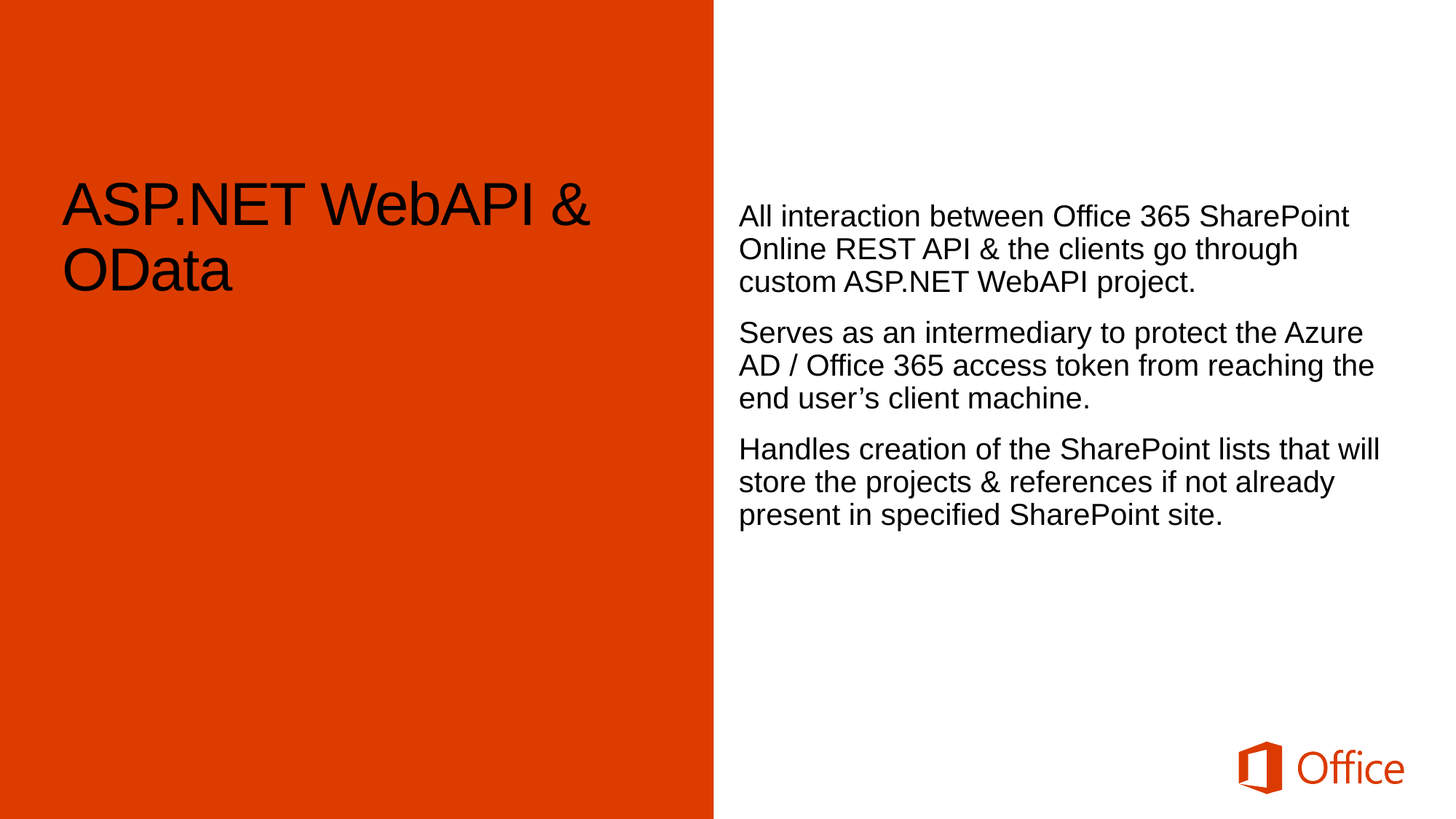

ASP.NET WebAPI & OData
All interaction between Office 365 SharePoint Online REST API & the clients go through custom ASP.NET WebAPI project.
Serves as an intermediary to protect the Azure AD / Office 365 access token from reaching the end user’s client machine.
Handles creation of the SharePoint lists that will store the projects & references if not already present in specified SharePoint site.